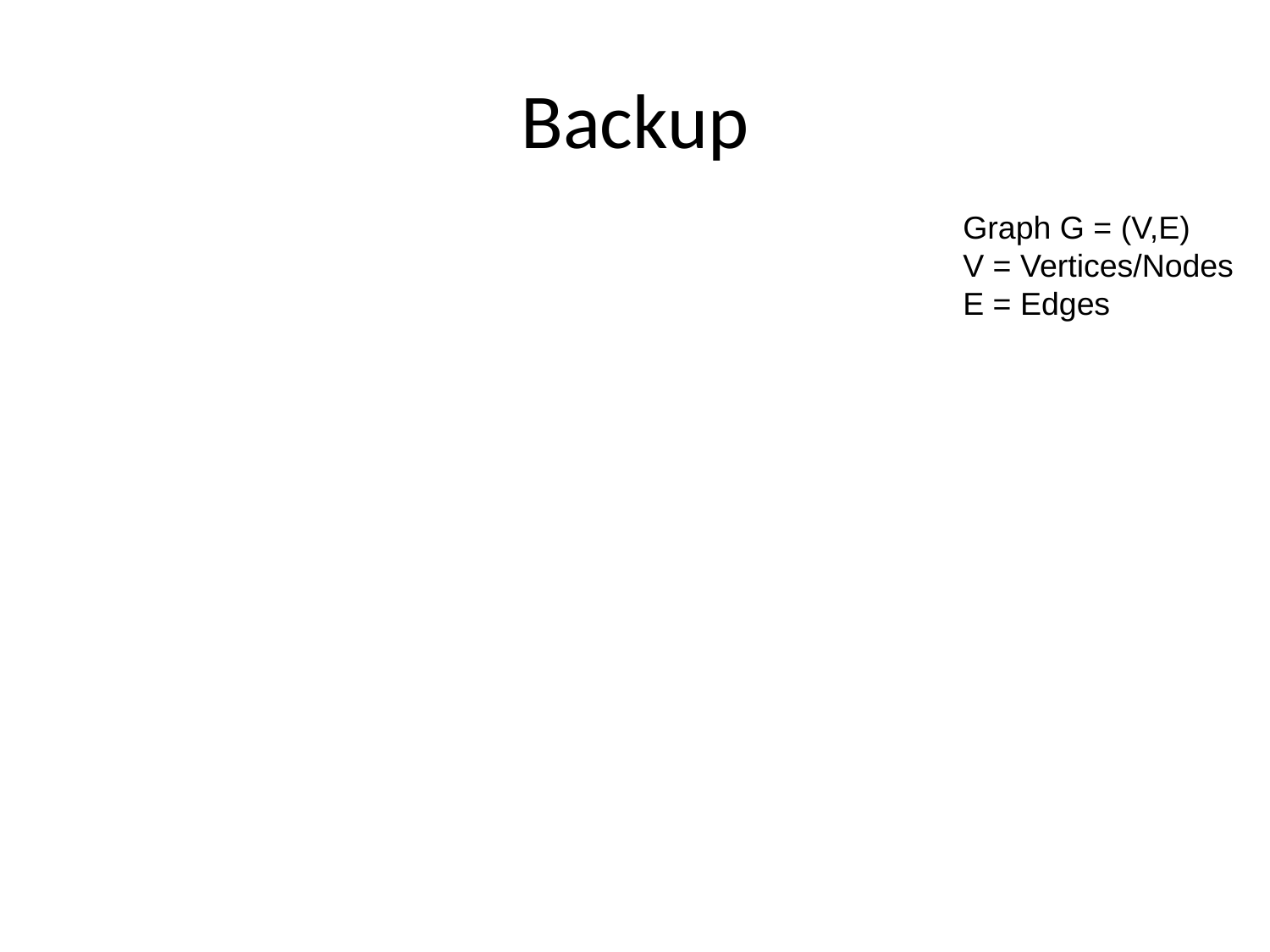

# Backup
Graph G = (V,E)
V = Vertices/Nodes
E = Edges